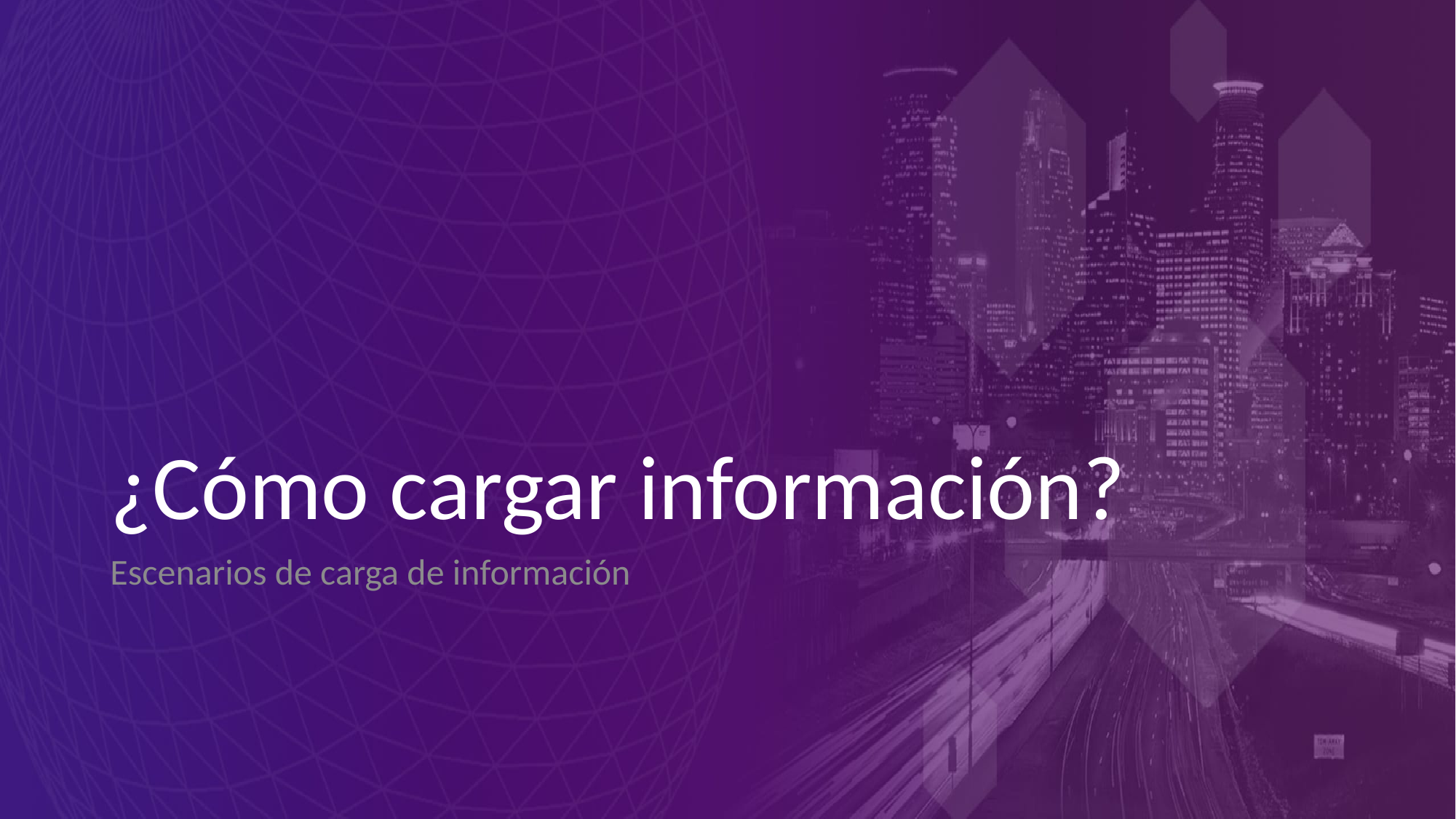

# ¿Cómo cargar información?
Escenarios de carga de información